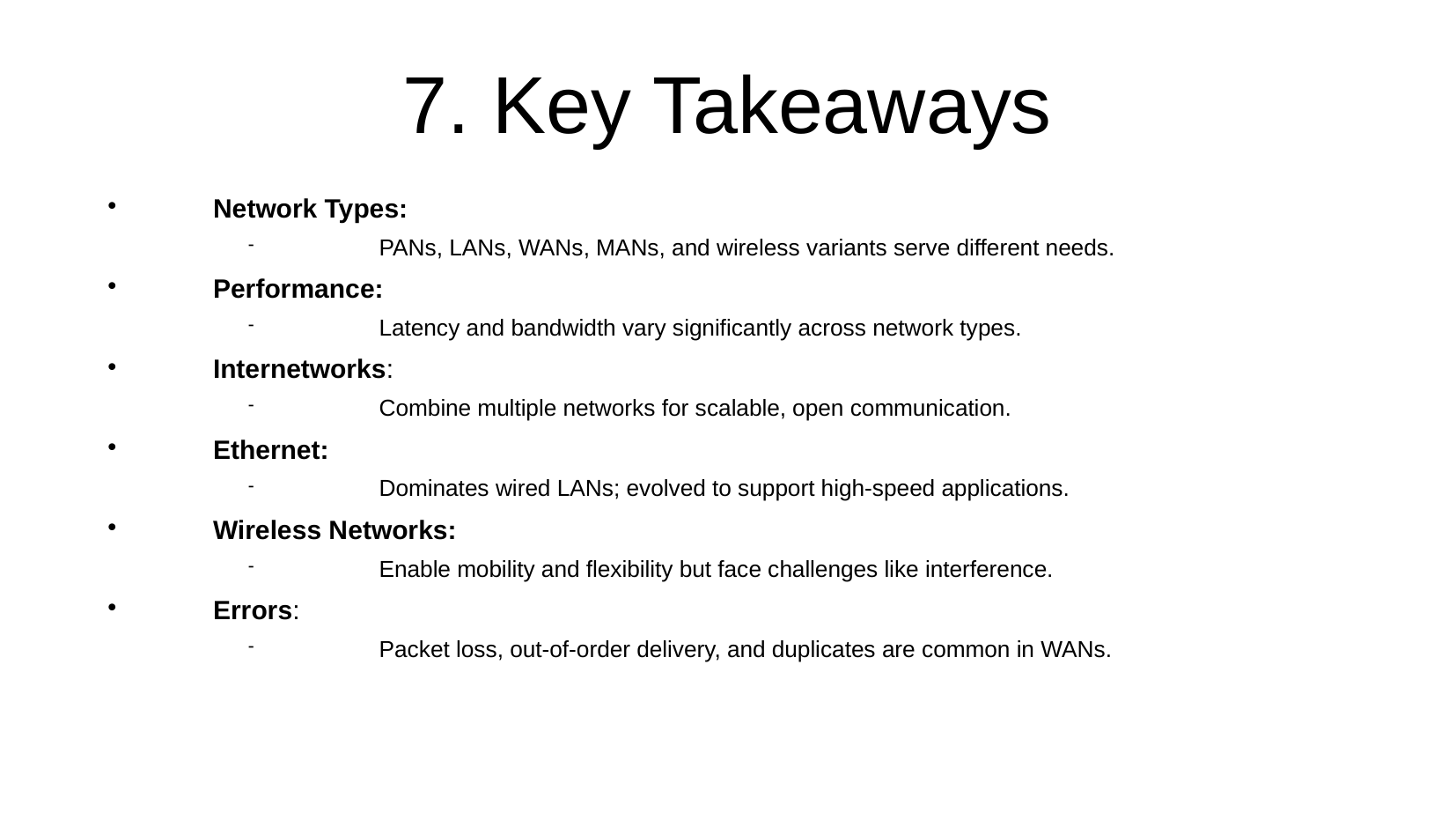

7. Key Takeaways
Network Types:
    PANs, LANs, WANs, MANs, and wireless variants serve different needs.
Performance:
    Latency and bandwidth vary significantly across network types.
Internetworks:
    Combine multiple networks for scalable, open communication.
Ethernet:
    Dominates wired LANs; evolved to support high-speed applications.
Wireless Networks:
    Enable mobility and flexibility but face challenges like interference.
Errors:
    Packet loss, out-of-order delivery, and duplicates are common in WANs.